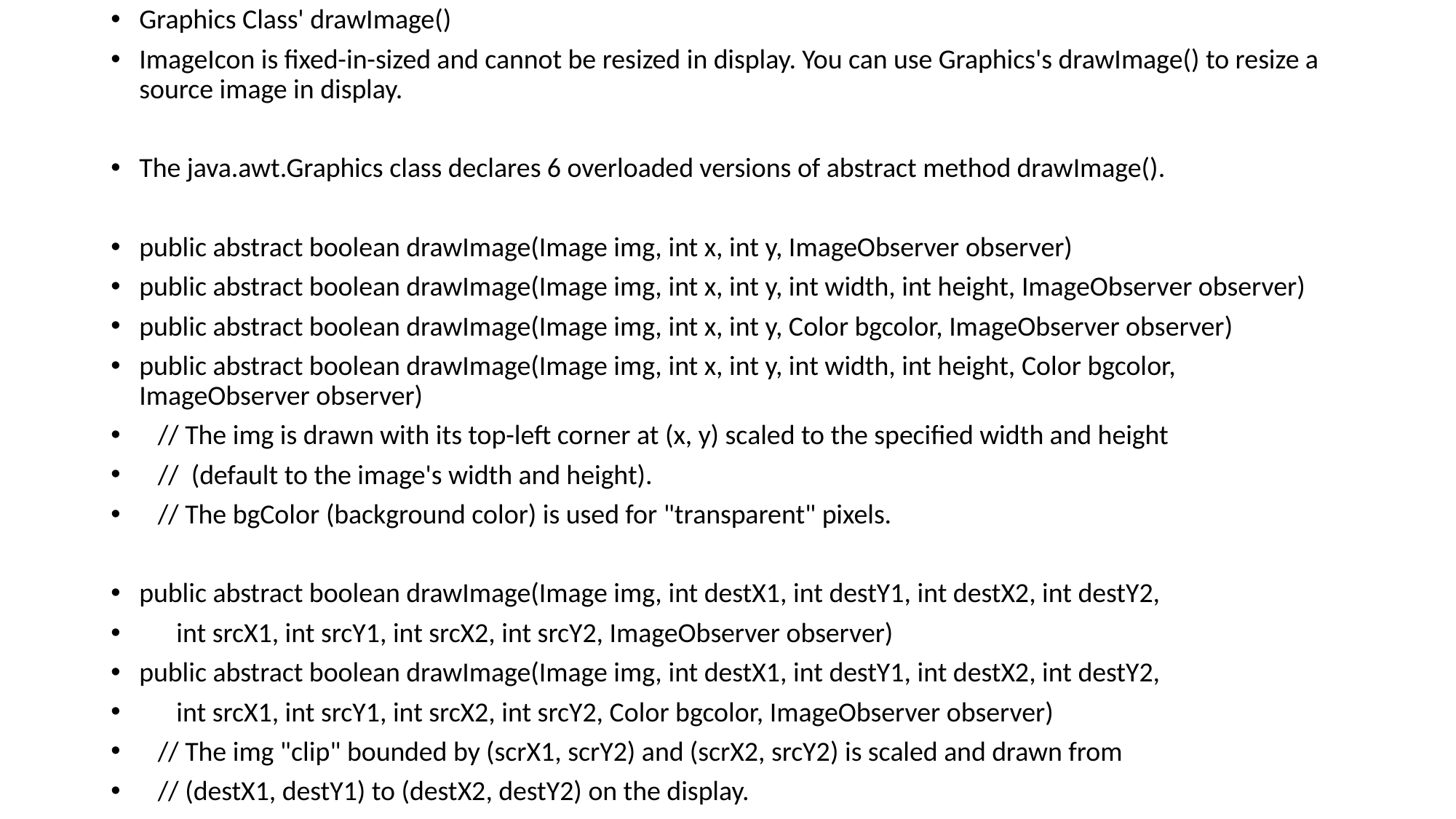

Graphics Class' drawImage()
ImageIcon is fixed-in-sized and cannot be resized in display. You can use Graphics's drawImage() to resize a source image in display.

The java.awt.Graphics class declares 6 overloaded versions of abstract method drawImage().

public abstract boolean drawImage(Image img, int x, int y, ImageObserver observer)
public abstract boolean drawImage(Image img, int x, int y, int width, int height, ImageObserver observer)
public abstract boolean drawImage(Image img, int x, int y, Color bgcolor, ImageObserver observer)
public abstract boolean drawImage(Image img, int x, int y, int width, int height, Color bgcolor, ImageObserver observer)
   // The img is drawn with its top-left corner at (x, y) scaled to the specified width and height
   //  (default to the image's width and height).
   // The bgColor (background color) is used for "transparent" pixels.

public abstract boolean drawImage(Image img, int destX1, int destY1, int destX2, int destY2,
      int srcX1, int srcY1, int srcX2, int srcY2, ImageObserver observer)
public abstract boolean drawImage(Image img, int destX1, int destY1, int destX2, int destY2,
      int srcX1, int srcY1, int srcX2, int srcY2, Color bgcolor, ImageObserver observer)
   // The img "clip" bounded by (scrX1, scrY2) and (scrX2, srcY2) is scaled and drawn from
   // (destX1, destY1) to (destX2, destY2) on the display.